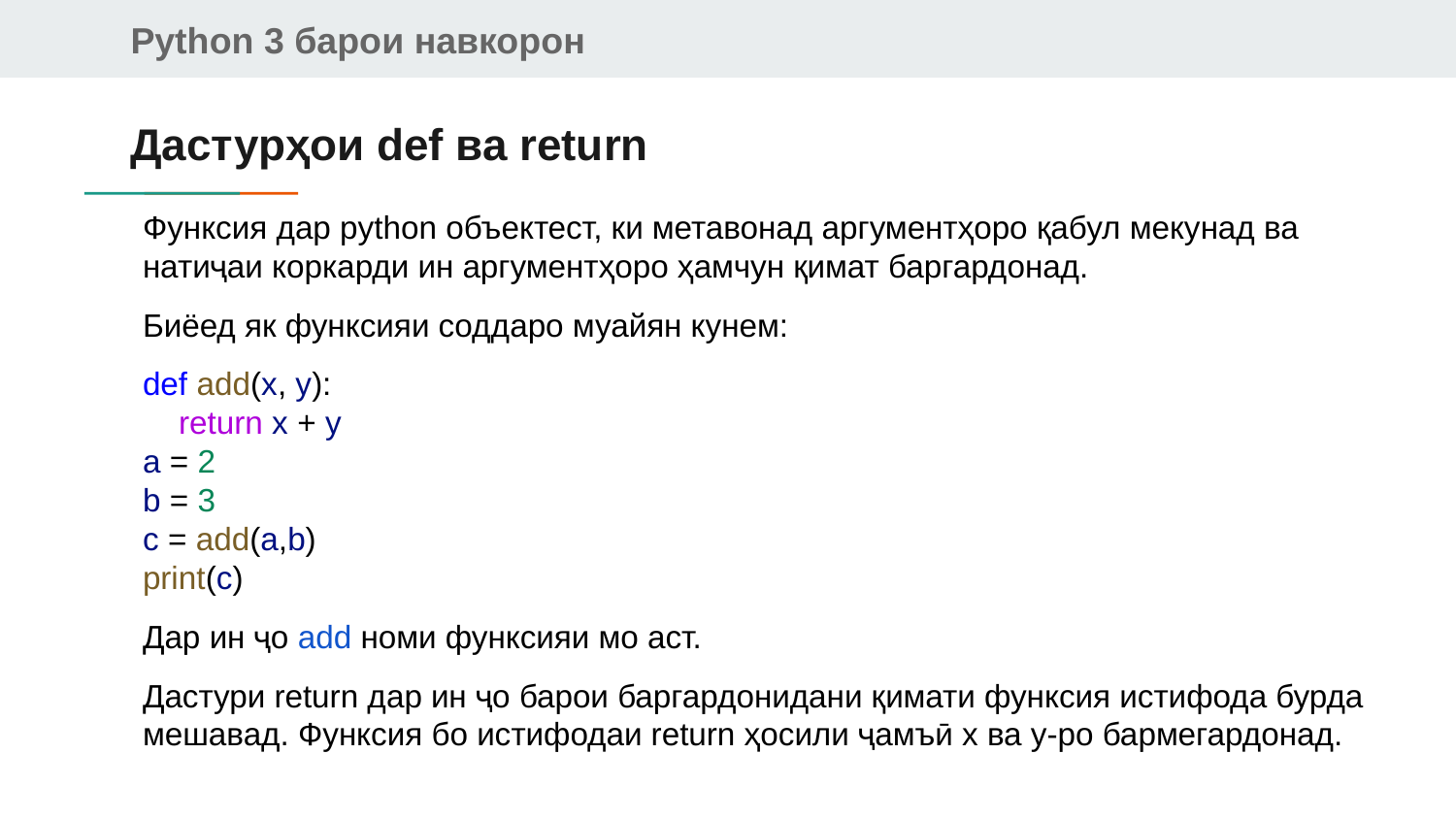

# Дастурҳои def ва return
Функсия дар python объектест, ки метавонад аргументҳоро қабул мекунад ва натиҷаи коркарди ин аргументҳоро ҳамчун қимат баргардонад.
Биёед як функсияи соддаро муайян кунем:
def add(x, y):
    return x + y
a = 2
b = 3
c = add(a,b)
print(c)
Дар ин ҷо add номи функсияи мо аст.
Дастури return дар ин ҷо барои баргардонидани қимати функсия истифода бурда мешавад. Функсия бо истифодаи return ҳосили ҷамъӣ х ва у-ро бармегардонад.